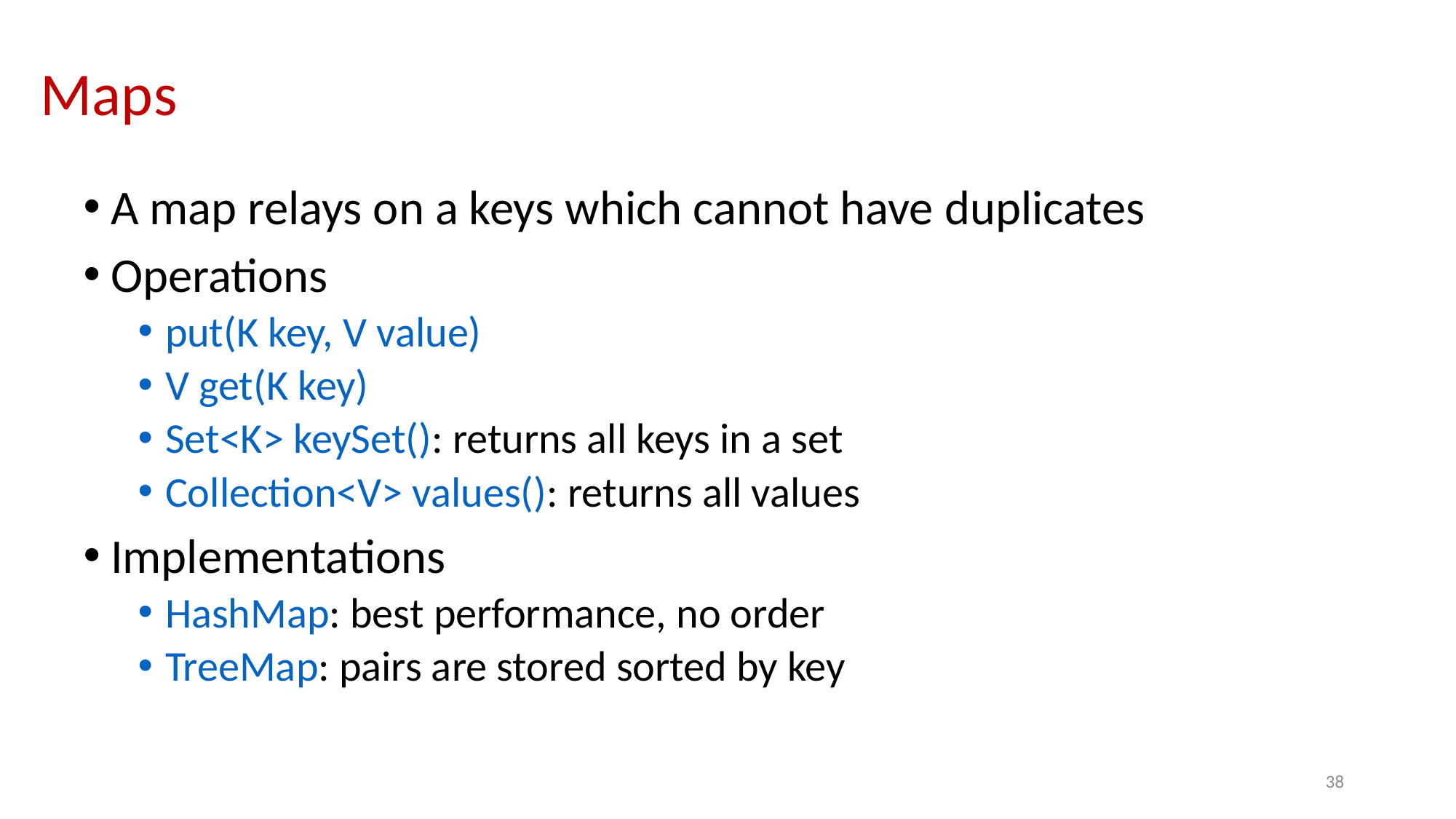

# Maps
A map relays on a keys which cannot have duplicates
Operations
put(K key, V value)
V get(K key)
Set<K> keySet(): returns all keys in a set
Collection<V> values(): returns all values
Implementations
HashMap: best performance, no order
TreeMap: pairs are stored sorted by key
38